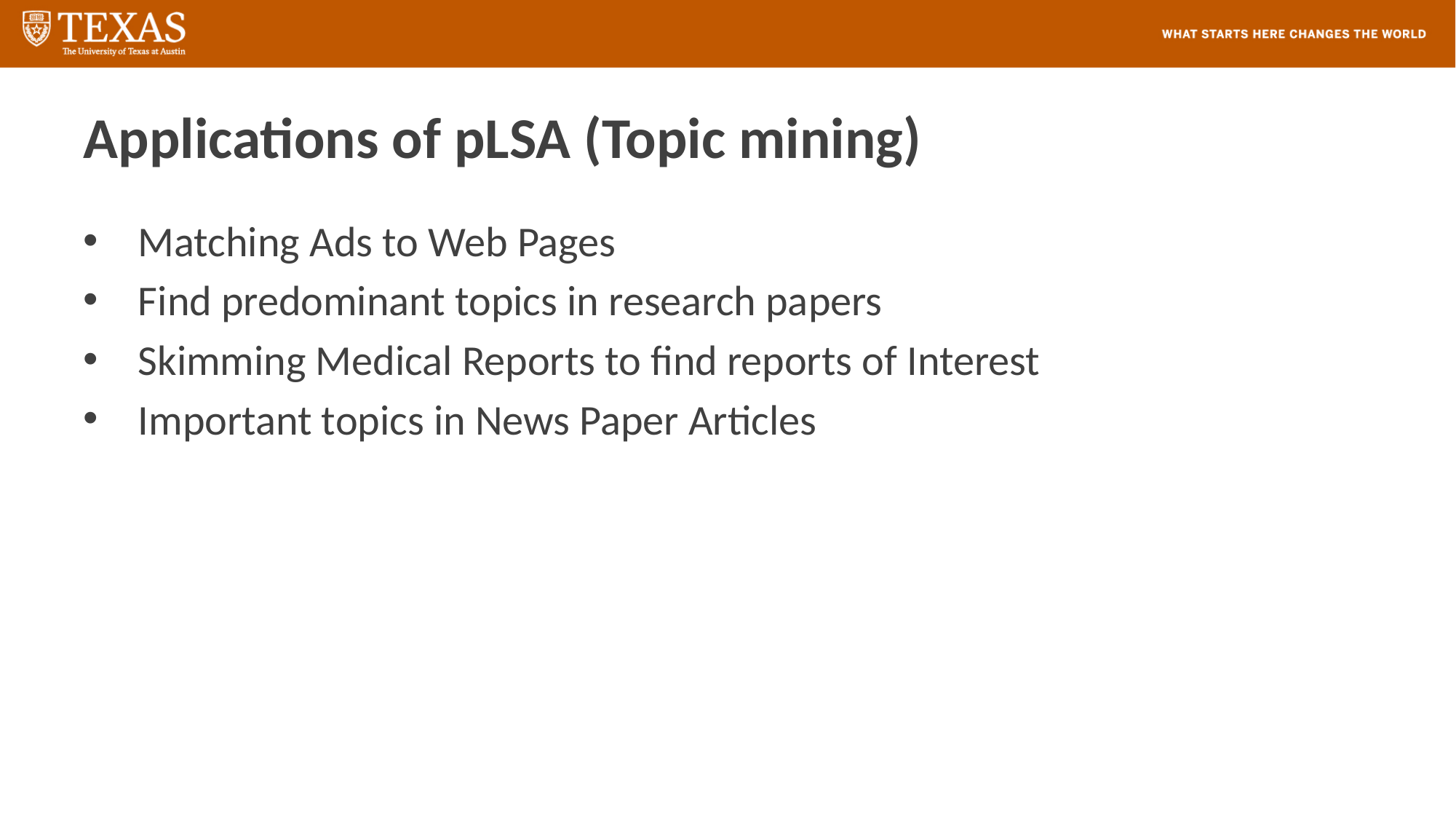

# Applications of pLSA (Topic mining)
Matching Ads to Web Pages
Find predominant topics in research papers
Skimming Medical Reports to find reports of Interest
Important topics in News Paper Articles